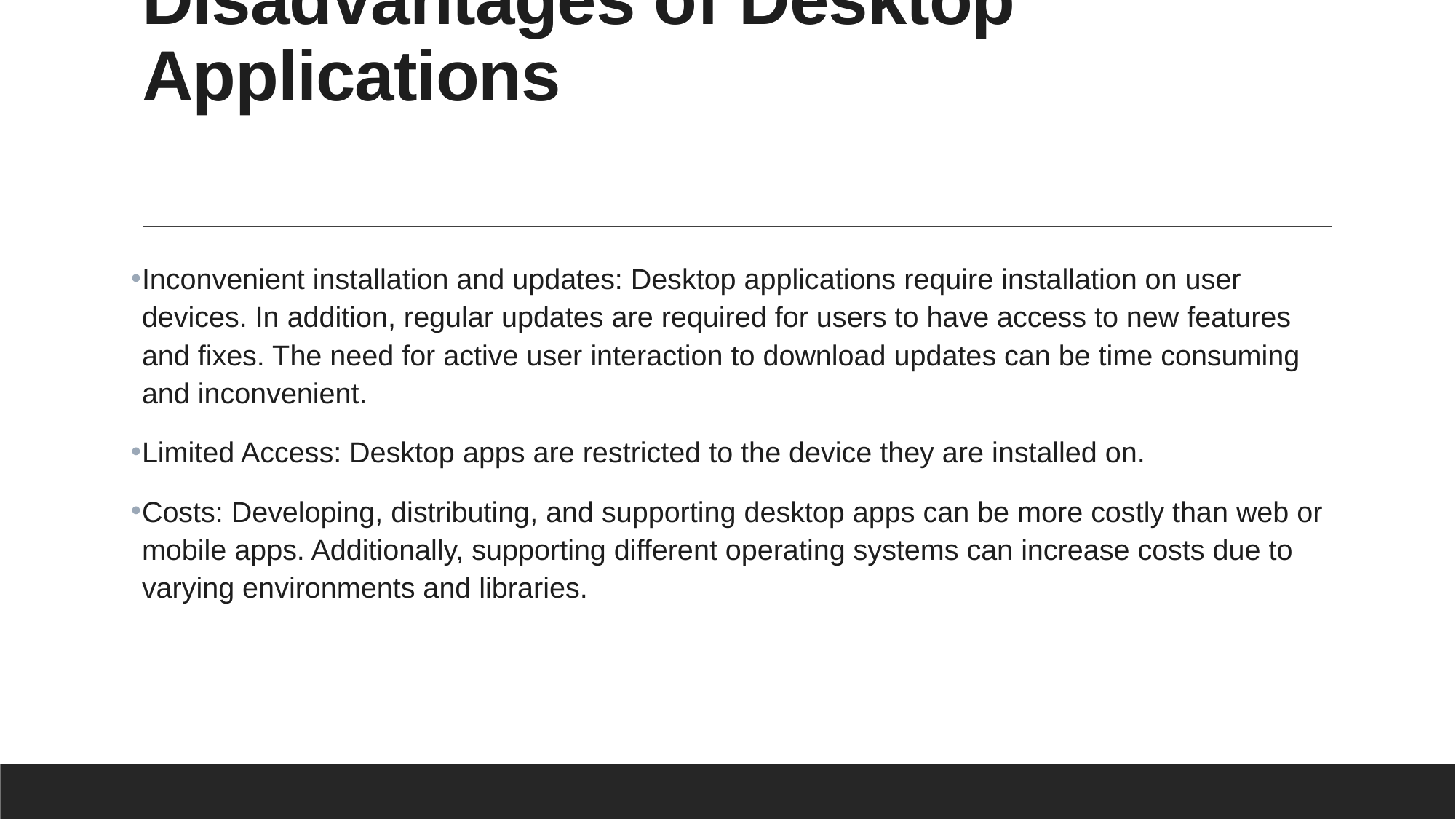

# Disadvantages of Desktop Applications
Inconvenient installation and updates: Desktop applications require installation on user devices. In addition, regular updates are required for users to have access to new features and fixes. The need for active user interaction to download updates can be time consuming and inconvenient.
Limited Access: Desktop apps are restricted to the device they are installed on.
Costs: Developing, distributing, and supporting desktop apps can be more costly than web or mobile apps. Additionally, supporting different operating systems can increase costs due to varying environments and libraries.